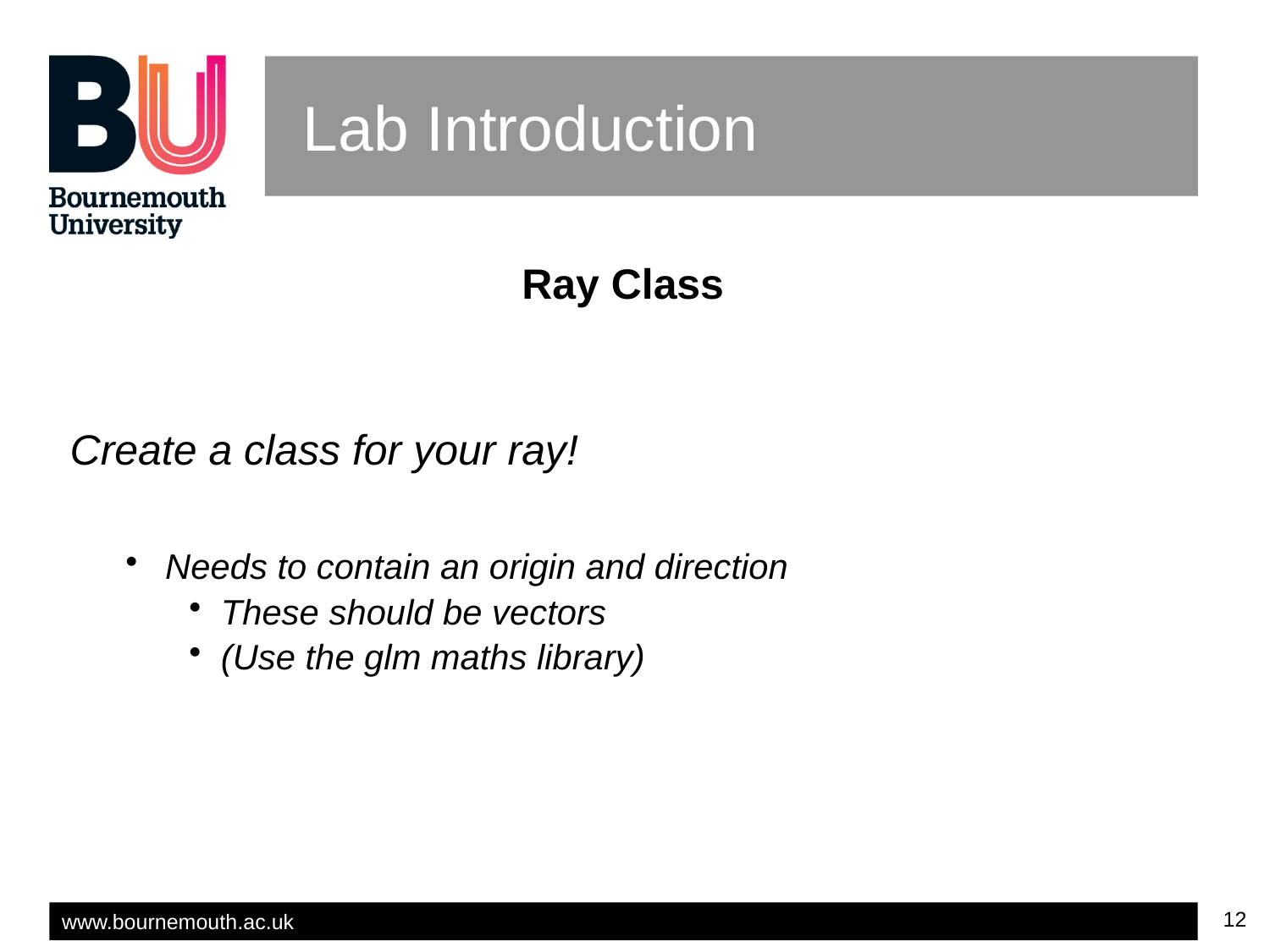

# Lab Introduction
Ray Class

Create a class for your ray!

Needs to contain an origin and direction
These should be vectors
(Use the glm maths library)